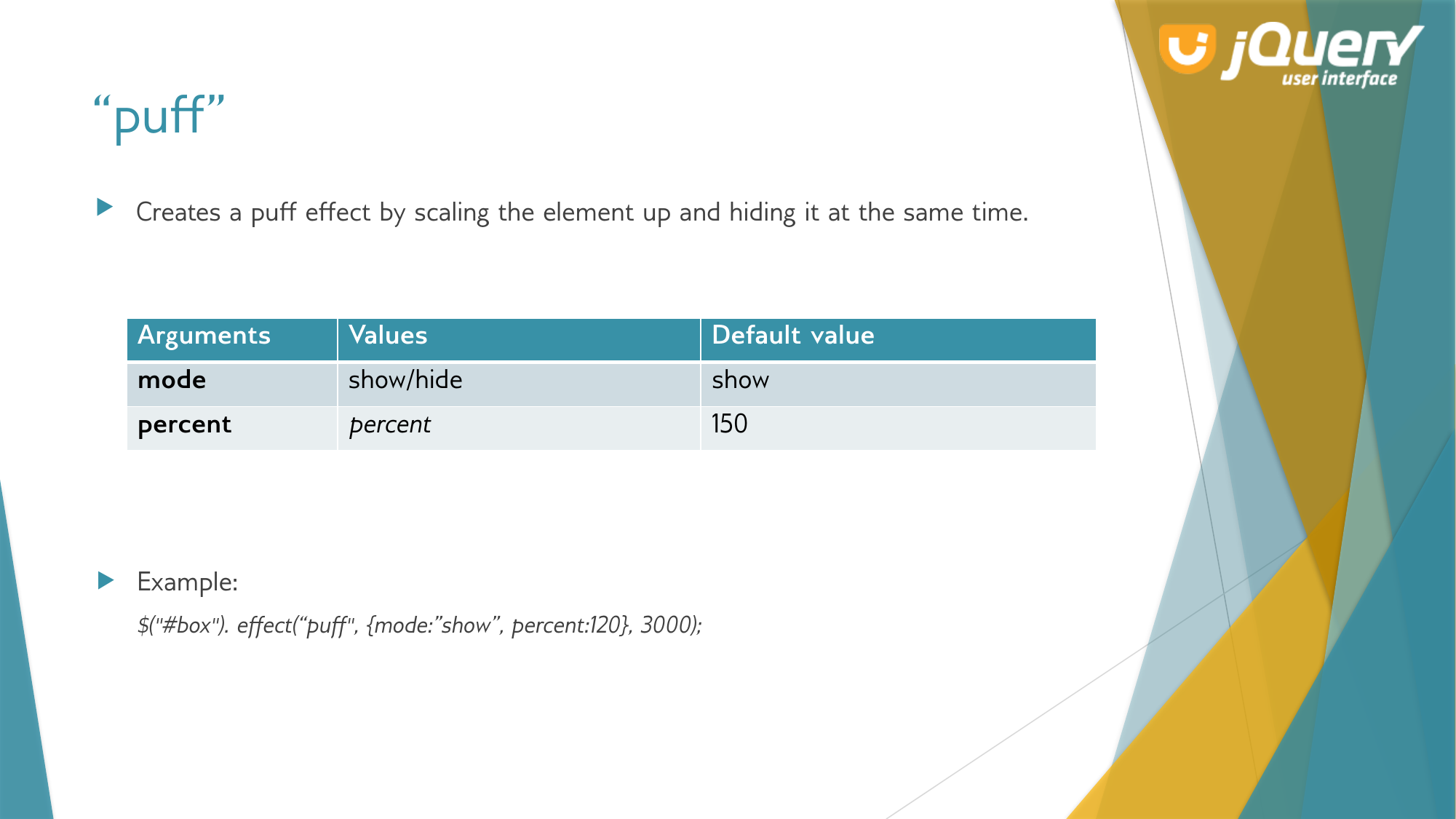

# “puff”
Creates a puff effect by scaling the element up and hiding it at the same time.
| Arguments | Values | Default value |
| --- | --- | --- |
| mode | show/hide | show |
| percent | percent | 150 |

Example:
	$("#box"). effect(“puff", {mode:”show”, percent:120}, 3000);